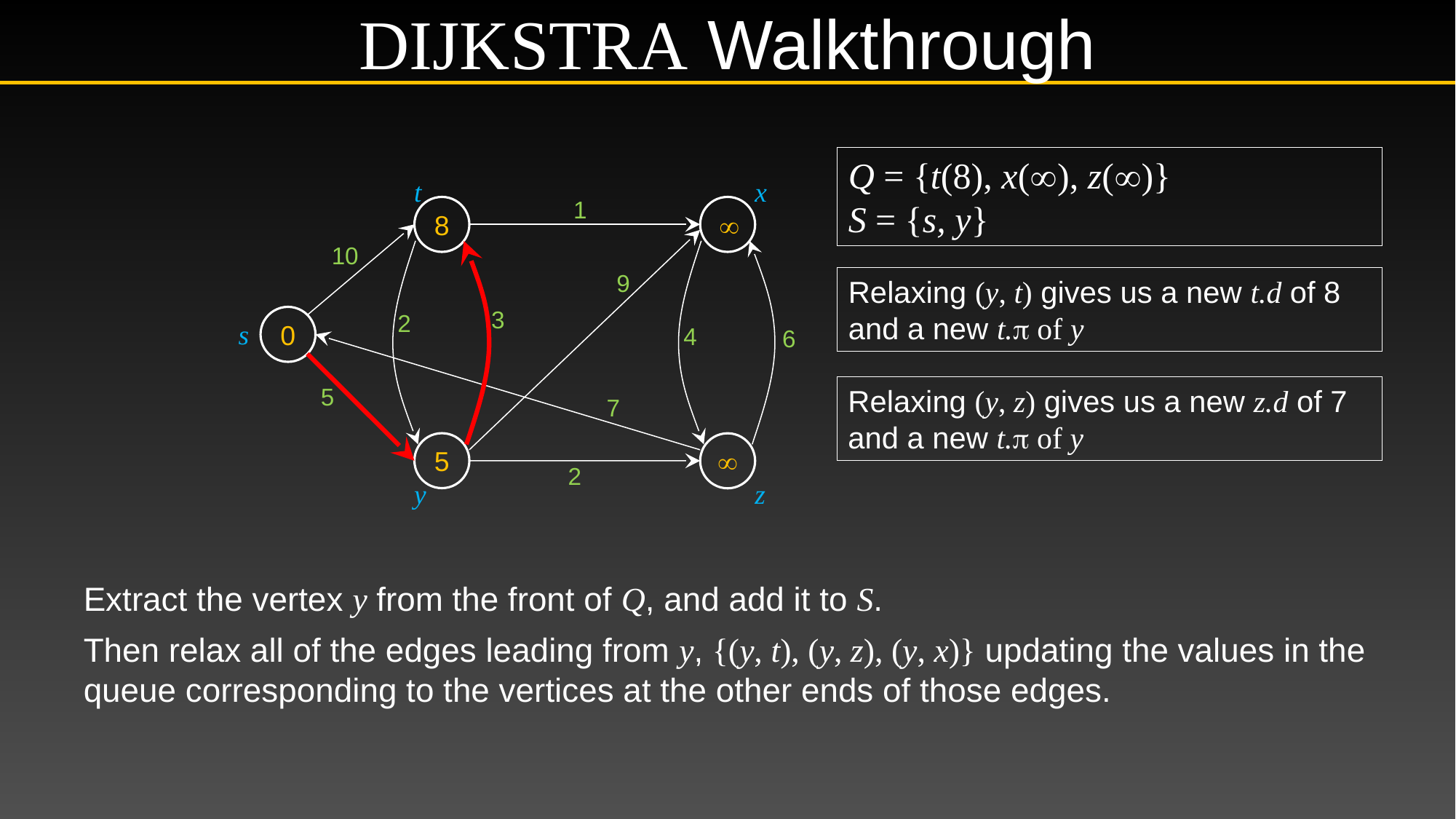

# Dijkstra Walkthrough
Q = {t(8), x(∞), z(∞)}
S = {s, y}
t
x
1
8
∞
10

9
Relaxing (y, t) gives us a new t.d of 8 and a new t.π of y
3
2
0
s
4
6
5
Relaxing (y, z) gives us a new z.d of 7 and a new t.π of y
7
5
∞
2
y
z
Extract the vertex y from the front of Q, and add it to S.
Then relax all of the edges leading from y, {(y, t), (y, z), (y, x)} updating the values in the queue corresponding to the vertices at the other ends of those edges.